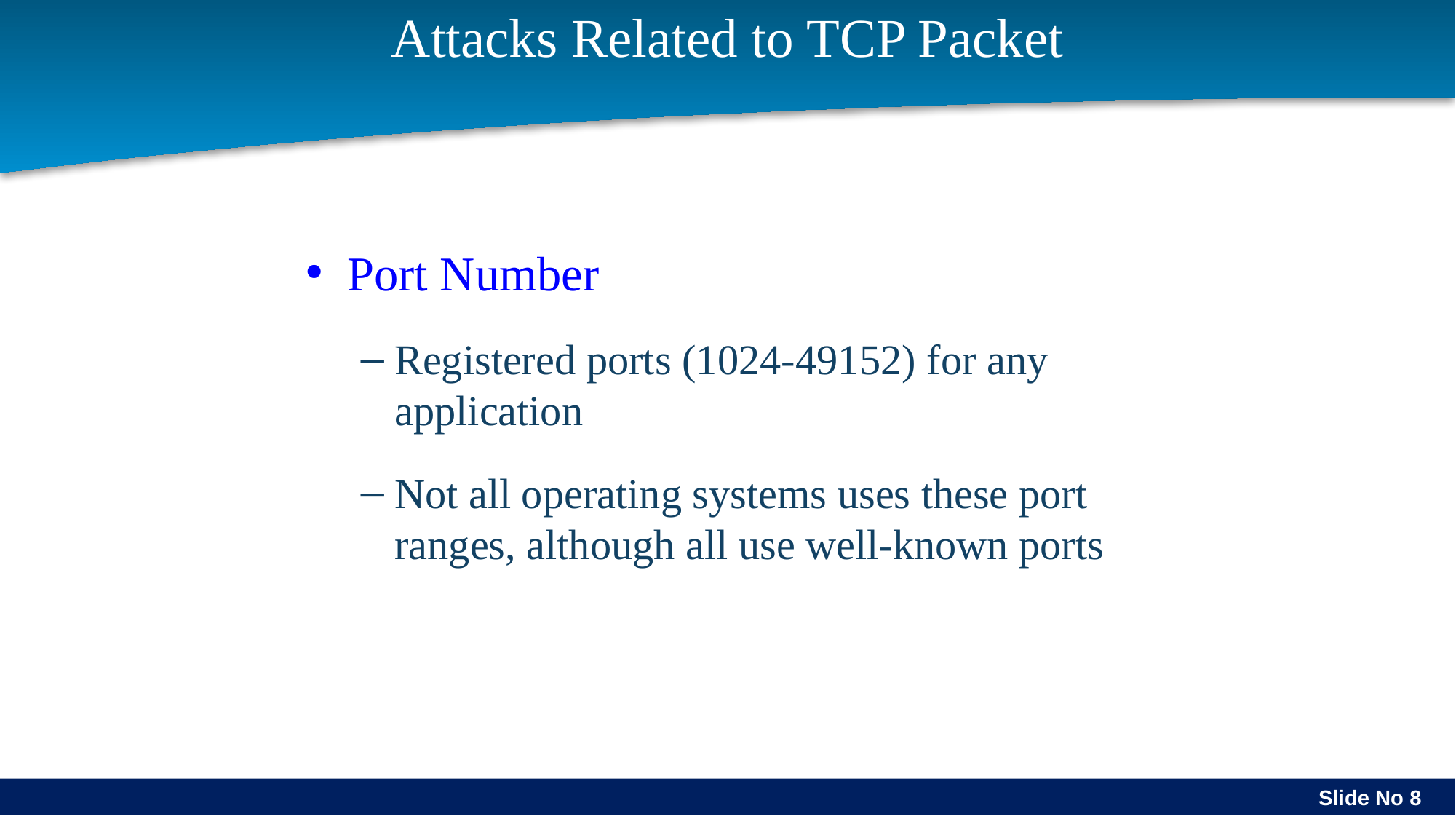

Trish Miller

# Attacks Related to TCP Packet
Port Number
Registered ports (1024-49152) for any application
Not all operating systems uses these port ranges, although all use well-known ports